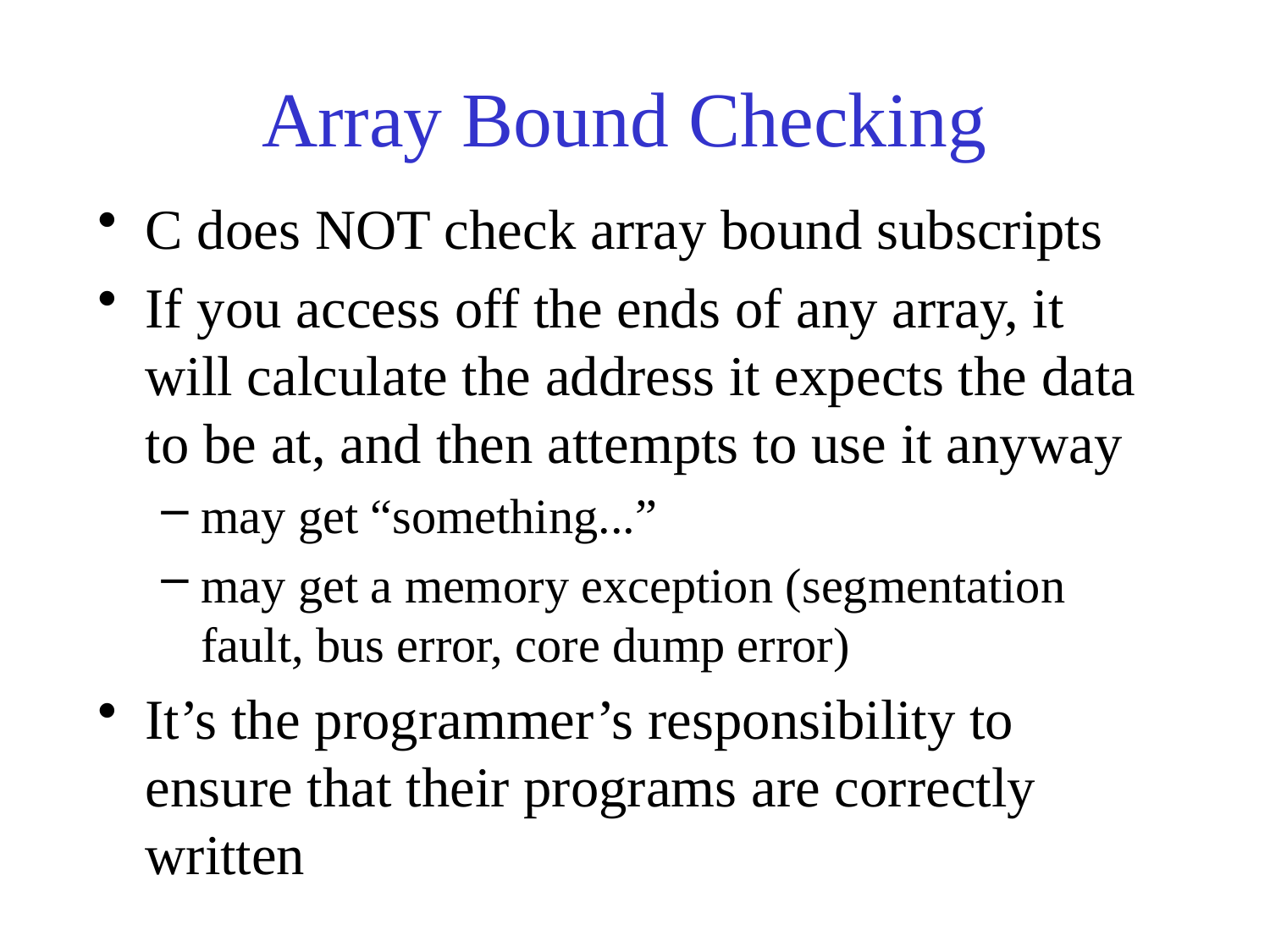

# Array Bound Checking
C does NOT check array bound subscripts
If you access off the ends of any array, it will calculate the address it expects the data to be at, and then attempts to use it anyway
may get “something...”
may get a memory exception (segmentation fault, bus error, core dump error)
It’s the programmer’s responsibility to ensure that their programs are correctly written